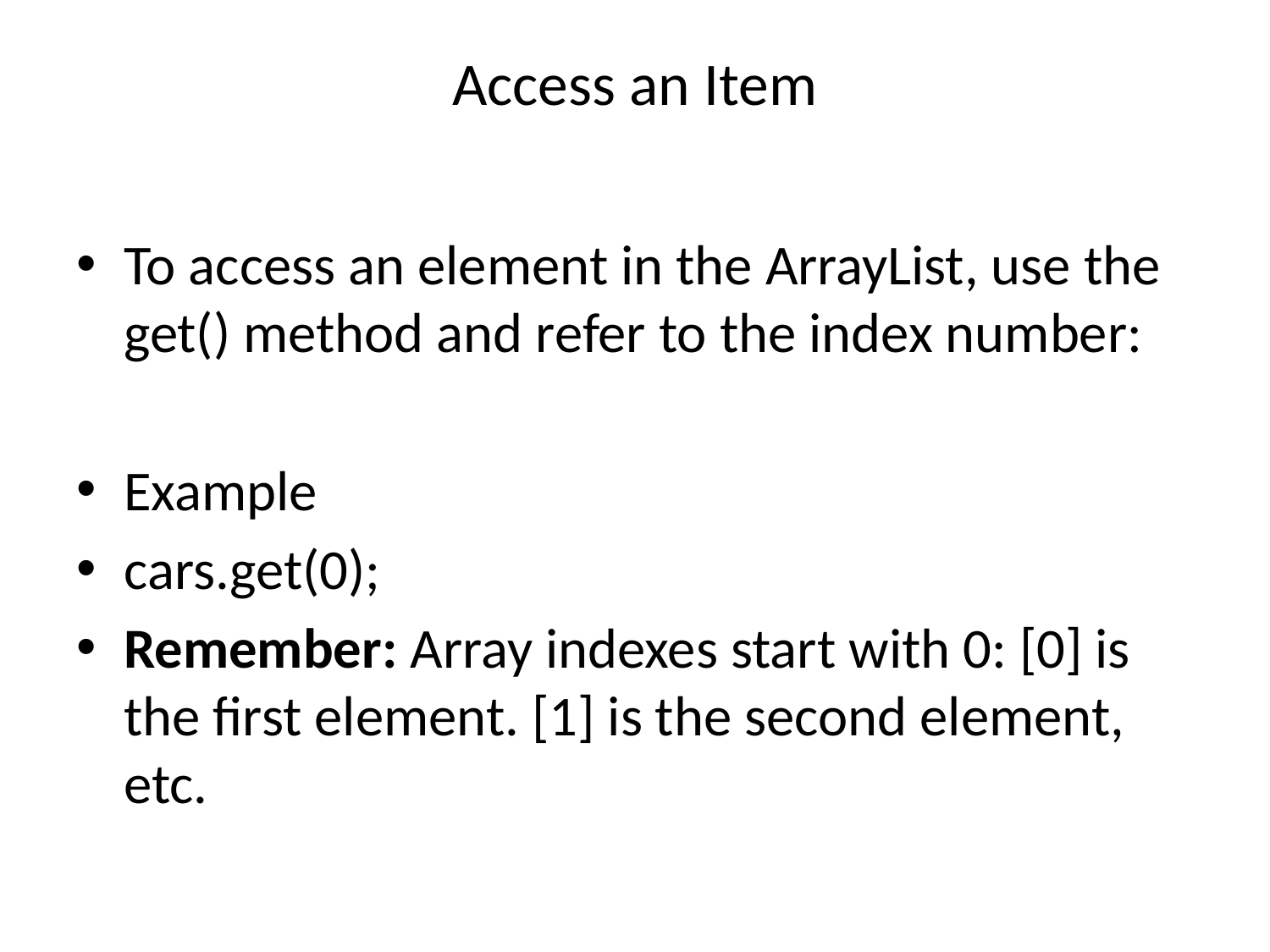

# Access an Item
To access an element in the ArrayList, use the get() method and refer to the index number:

Example
cars.get(0);
Remember: Array indexes start with 0: [0] is the first element. [1] is the second element, etc.